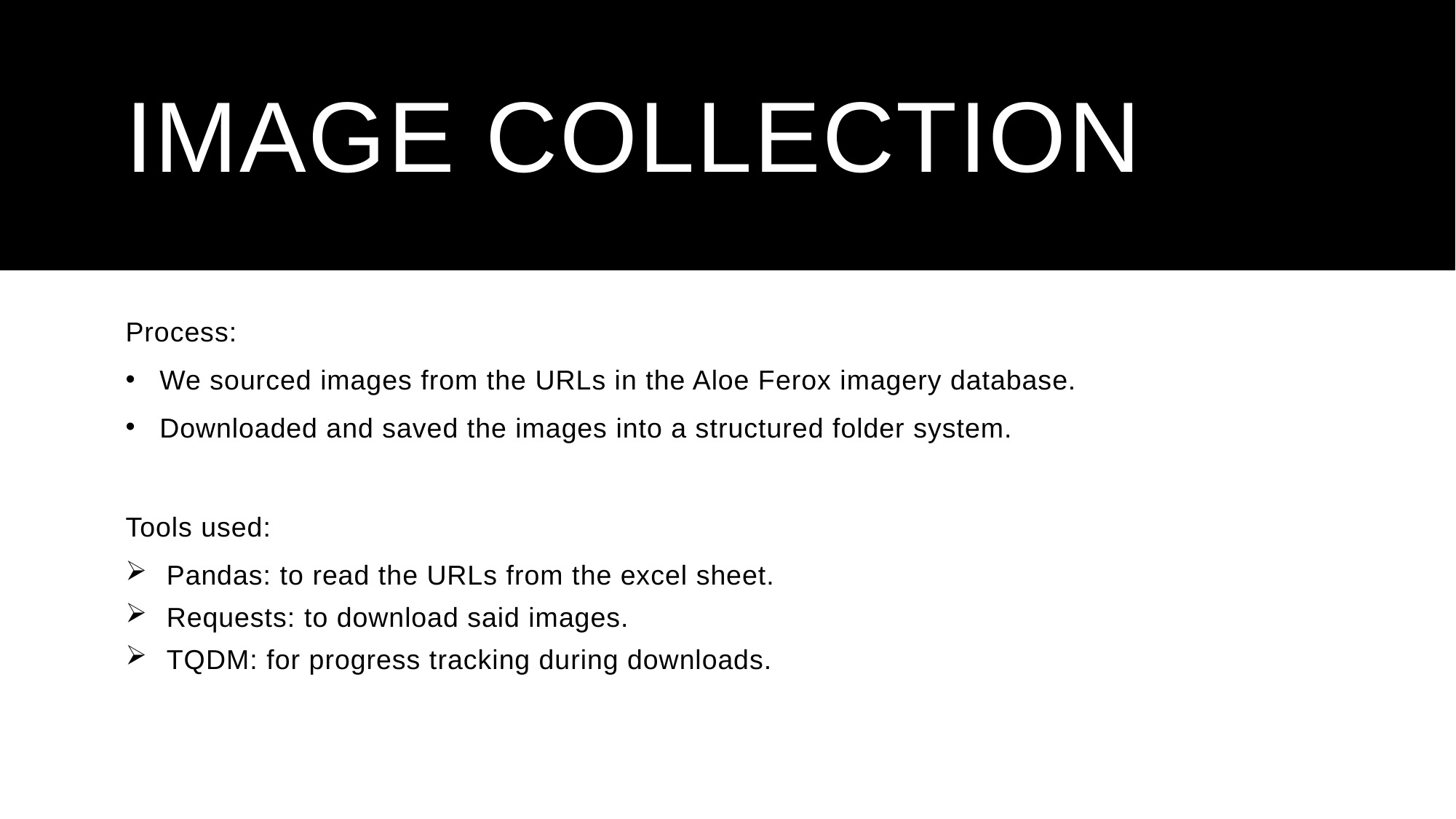

# Image collection
Process:
We sourced images from the URLs in the Aloe Ferox imagery database.
Downloaded and saved the images into a structured folder system.

Tools used:
Pandas: to read the URLs from the excel sheet.
Requests: to download said images.
TQDM: for progress tracking during downloads.